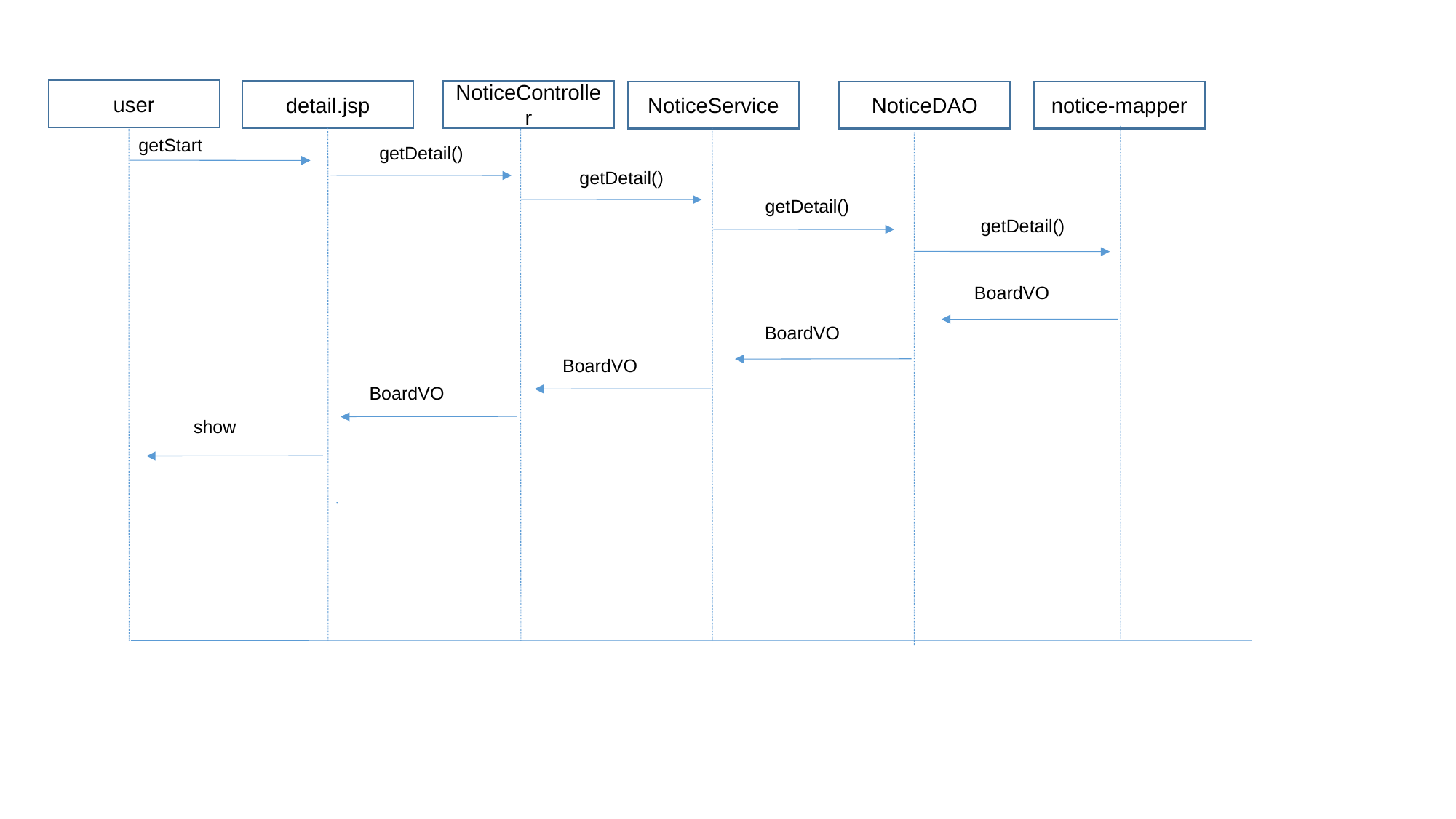

user
NoticeController
detail.jsp
NoticeService
NoticeDAO
notice-mapper
getStart
getDetail()
getDetail()
getDetail()
getDetail()
BoardVO
BoardVO
BoardVO
BoardVO
show